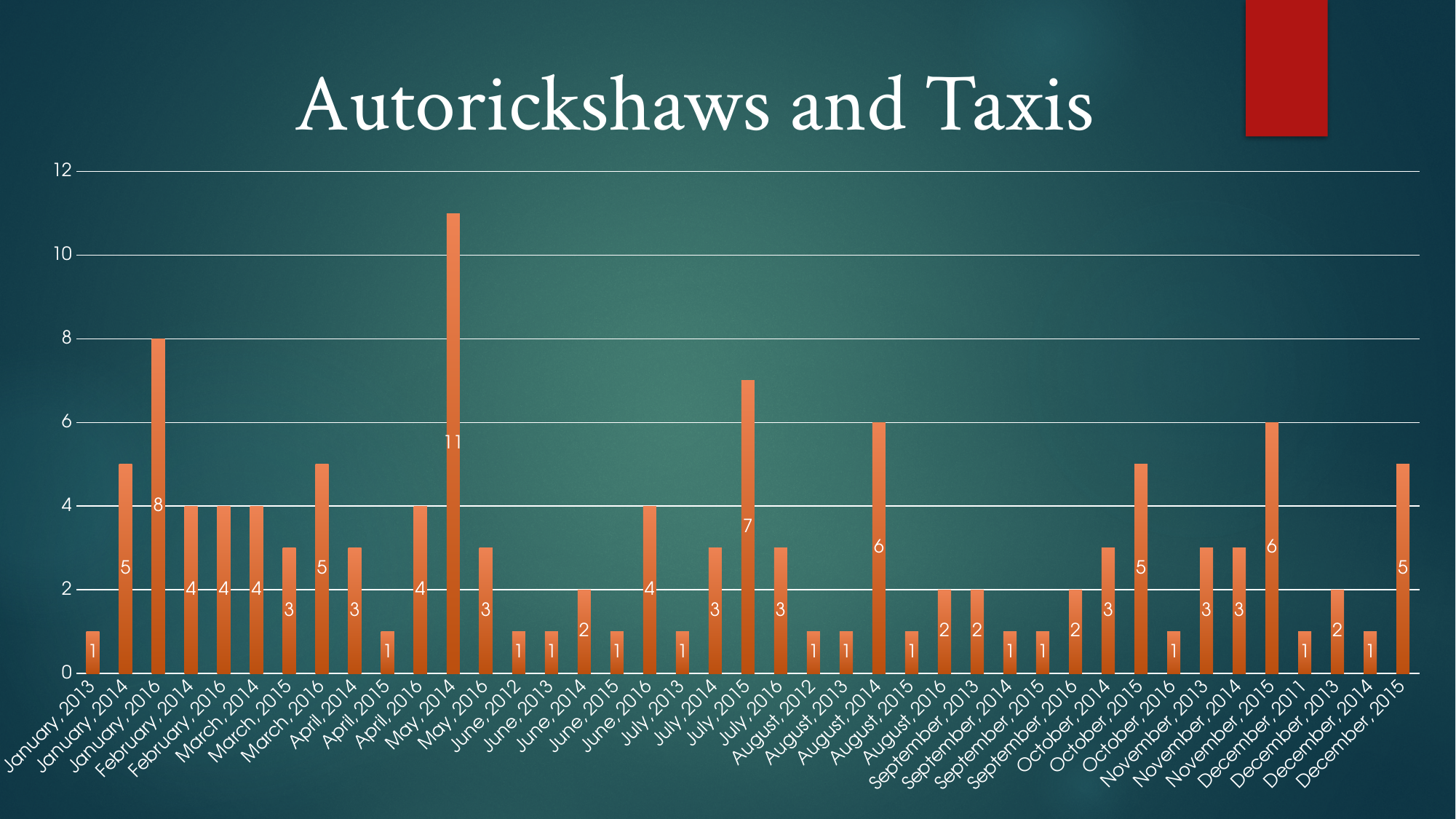

Autorickshaws and Taxis

### Chart

| Category |  |  |
|---|---|---|
| January, 2013 | None | 1.0 |
| January, 2014 | None | 5.0 |
| January, 2016 | None | 8.0 |
| February, 2014 | None | 4.0 |
| February, 2016 | None | 4.0 |
| March, 2014 | None | 4.0 |
| March, 2015 | None | 3.0 |
| March, 2016 | None | 5.0 |
| April, 2014 | None | 3.0 |
| April, 2015 | None | 1.0 |
| April, 2016 | None | 4.0 |
| May, 2014 | None | 11.0 |
| May, 2016 | None | 3.0 |
| June, 2012 | None | 1.0 |
| June, 2013 | None | 1.0 |
| June, 2014 | None | 2.0 |
| June, 2015 | None | 1.0 |
| June, 2016 | None | 4.0 |
| July, 2013 | None | 1.0 |
| July, 2014 | None | 3.0 |
| July, 2015 | None | 7.0 |
| July, 2016 | None | 3.0 |
| August, 2012 | None | 1.0 |
| August, 2013 | None | 1.0 |
| August, 2014 | None | 6.0 |
| August, 2015 | None | 1.0 |
| August, 2016 | None | 2.0 |
| September, 2013 | None | 2.0 |
| September, 2014 | None | 1.0 |
| September, 2015 | None | 1.0 |
| September, 2016 | None | 2.0 |
| October, 2014 | None | 3.0 |
| October, 2015 | None | 5.0 |
| October, 2016 | None | 1.0 |
| November, 2013 | None | 3.0 |
| November, 2014 | None | 3.0 |
| November, 2015 | None | 6.0 |
| December, 2011 | None | 1.0 |
| December, 2013 | None | 2.0 |
| December, 2014 | None | 1.0 |
| December, 2015 | None | 5.0 |